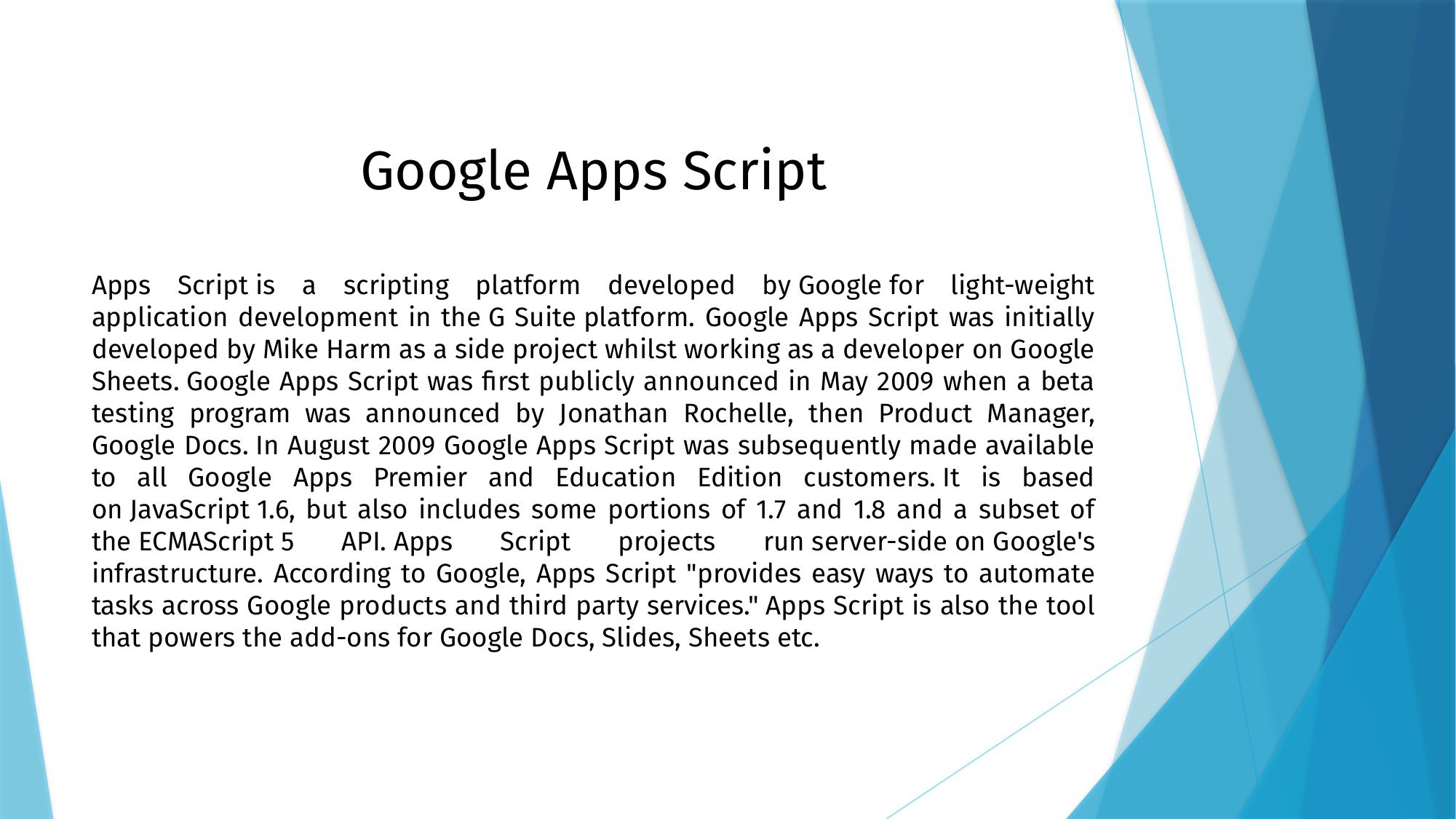

# Google Apps Script
Apps Script is a scripting platform developed by Google for light-weight application development in the G Suite platform. Google Apps Script was initially developed by Mike Harm as a side project whilst working as a developer on Google Sheets. Google Apps Script was first publicly announced in May 2009 when a beta testing program was announced by Jonathan Rochelle, then Product Manager, Google Docs. In August 2009 Google Apps Script was subsequently made available to all Google Apps Premier and Education Edition customers. It is based on JavaScript 1.6, but also includes some portions of 1.7 and 1.8 and a subset of the ECMAScript 5 API. Apps Script projects run server-side on Google's infrastructure. According to Google, Apps Script "provides easy ways to automate tasks across Google products and third party services." Apps Script is also the tool that powers the add-ons for Google Docs, Slides, Sheets etc.